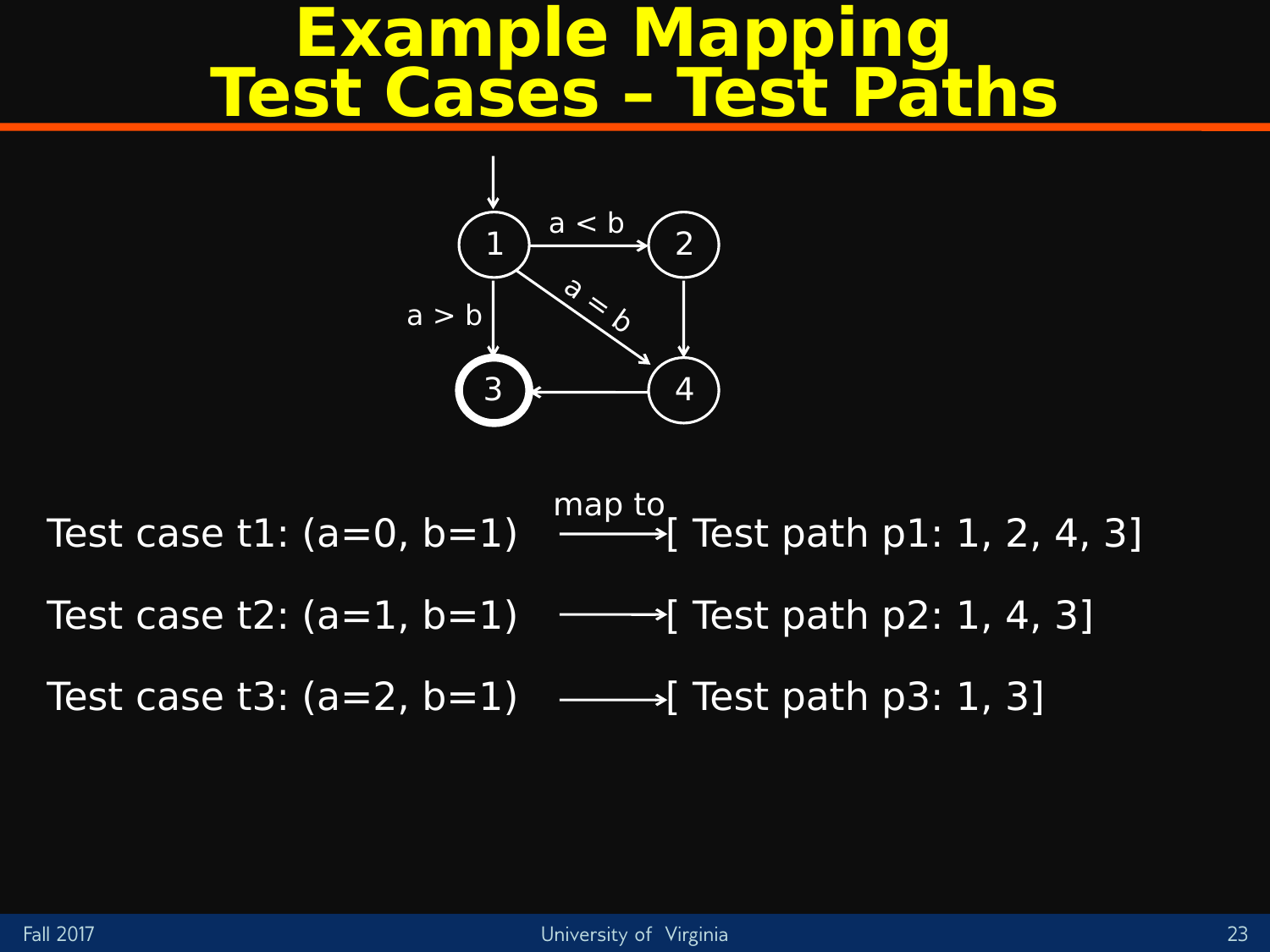

# Example Mapping Test Cases – Test Paths

a < b

1

2

a = b

a > b

3

4

map to

Test case t1: (a=0, b=1)            [ Test path p1: 1, 2, 4, 3]
Test case t2: (a=1, b=1)            [ Test path p2: 1, 4, 3]
Test case t3: (a=2, b=1)            [ Test path p3: 1, 3]